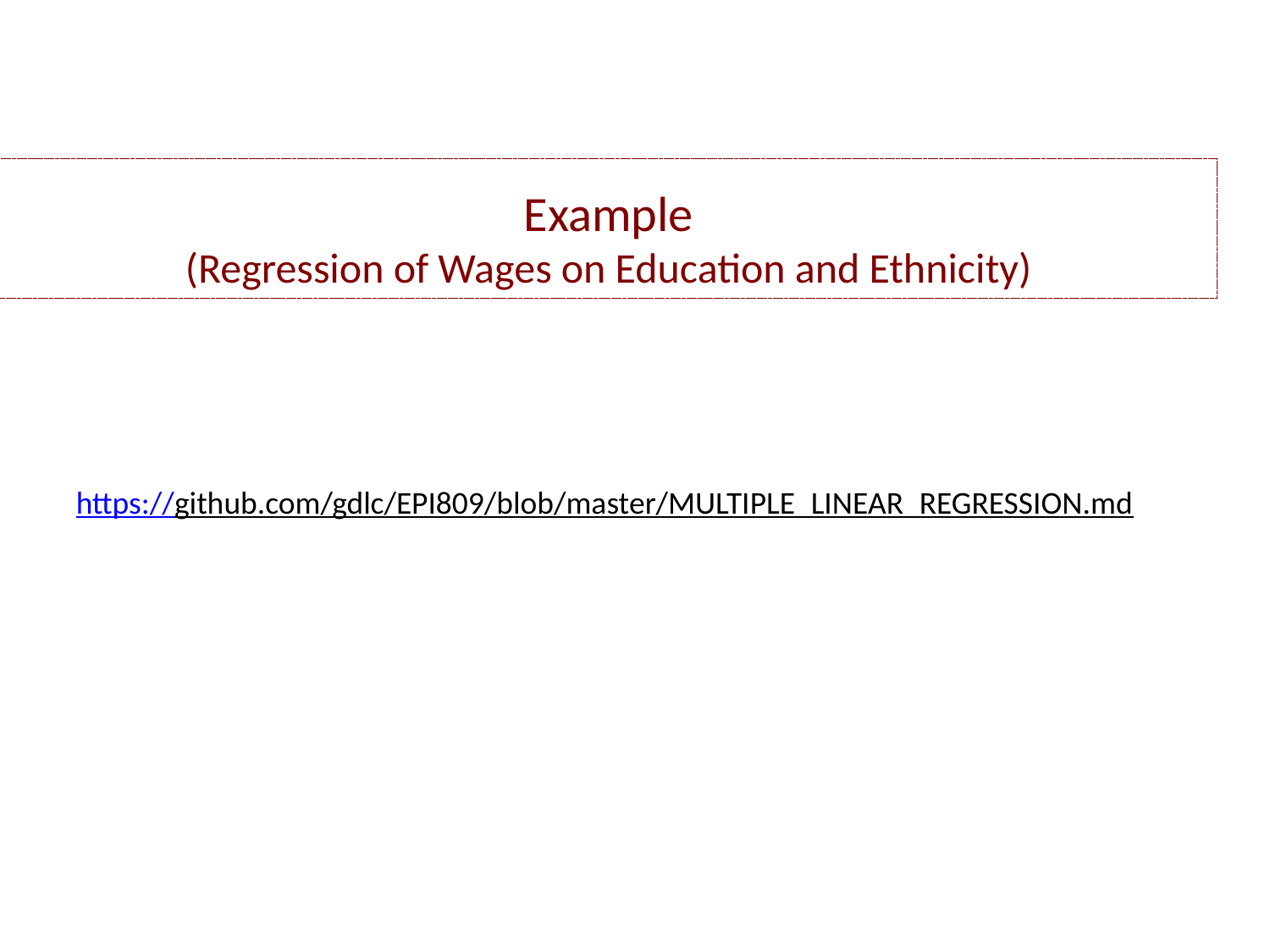

Example
(Regression of Wages on Education and Ethnicity)
https://github.com/gdlc/EPI809/blob/master/MULTIPLE_LINEAR_REGRESSION.md